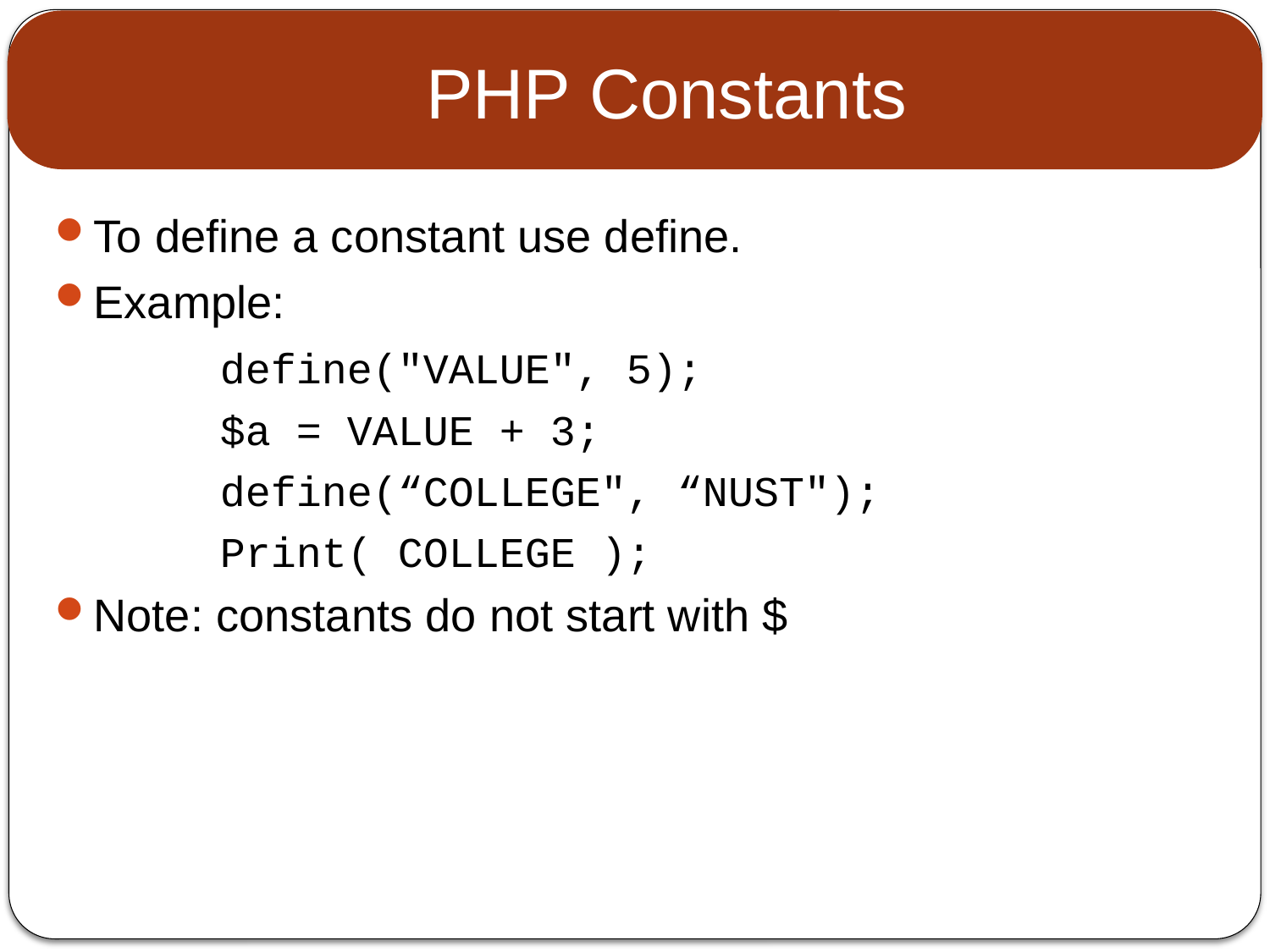

# PHP Constants
To define a constant use define.
Example:
		define("VALUE", 5);
		$a = VALUE + 3;
		define(“COLLEGE", “NUST");
		Print( COLLEGE );
Note: constants do not start with $